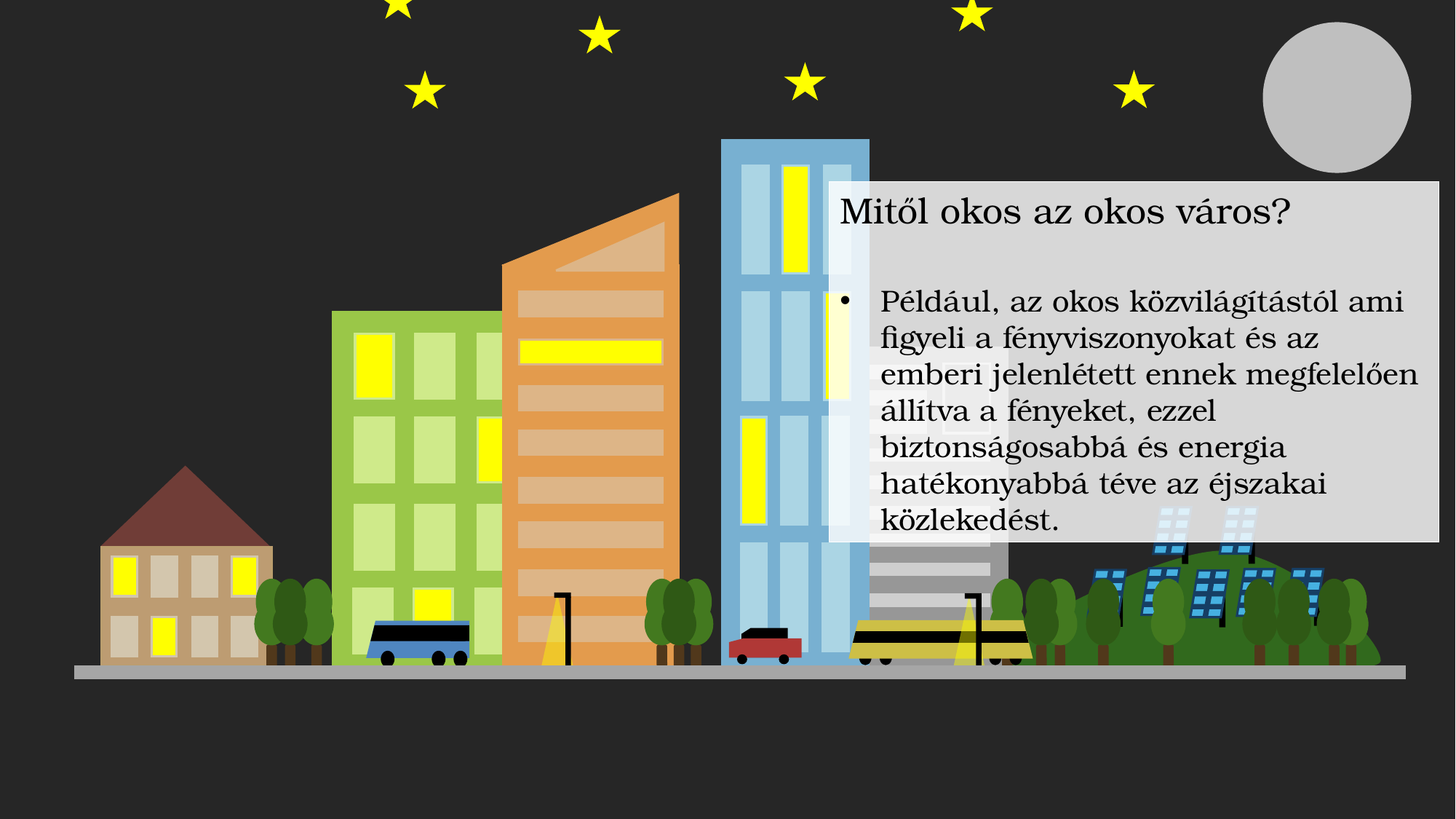

Mitől okos az okos város?

Például, az okos közvilágítástól ami figyeli a fényviszonyokat és az emberi jelenlétett ennek megfelelően állítva a fényeket, ezzel biztonságosabbá és energia hatékonyabbá téve az éjszakai közlekedést.